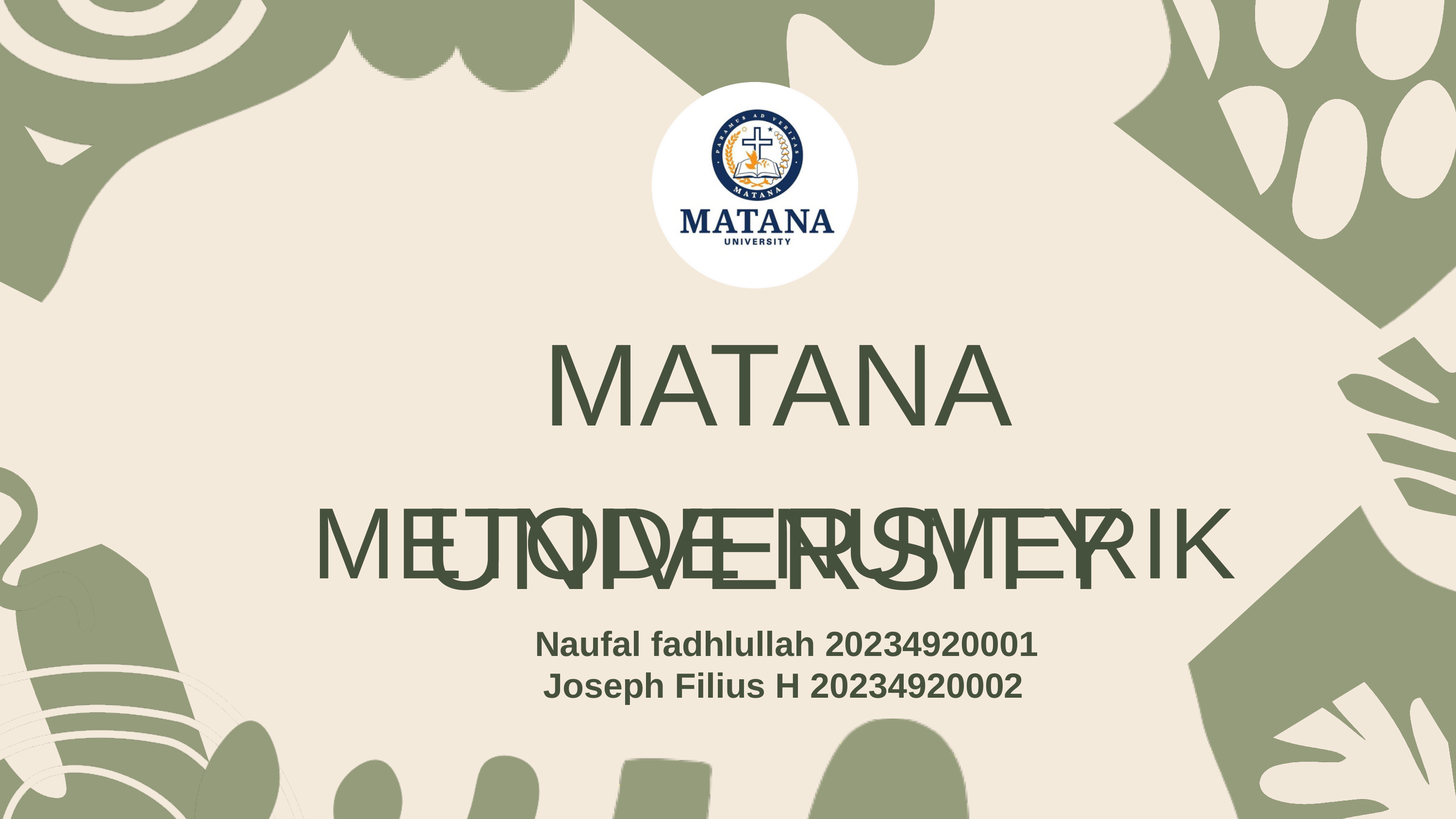

MATANA UNIVERSITY

METODE NUMERIK

Naufal fadhlullah 20234920001
Joseph Filius H 20234920002